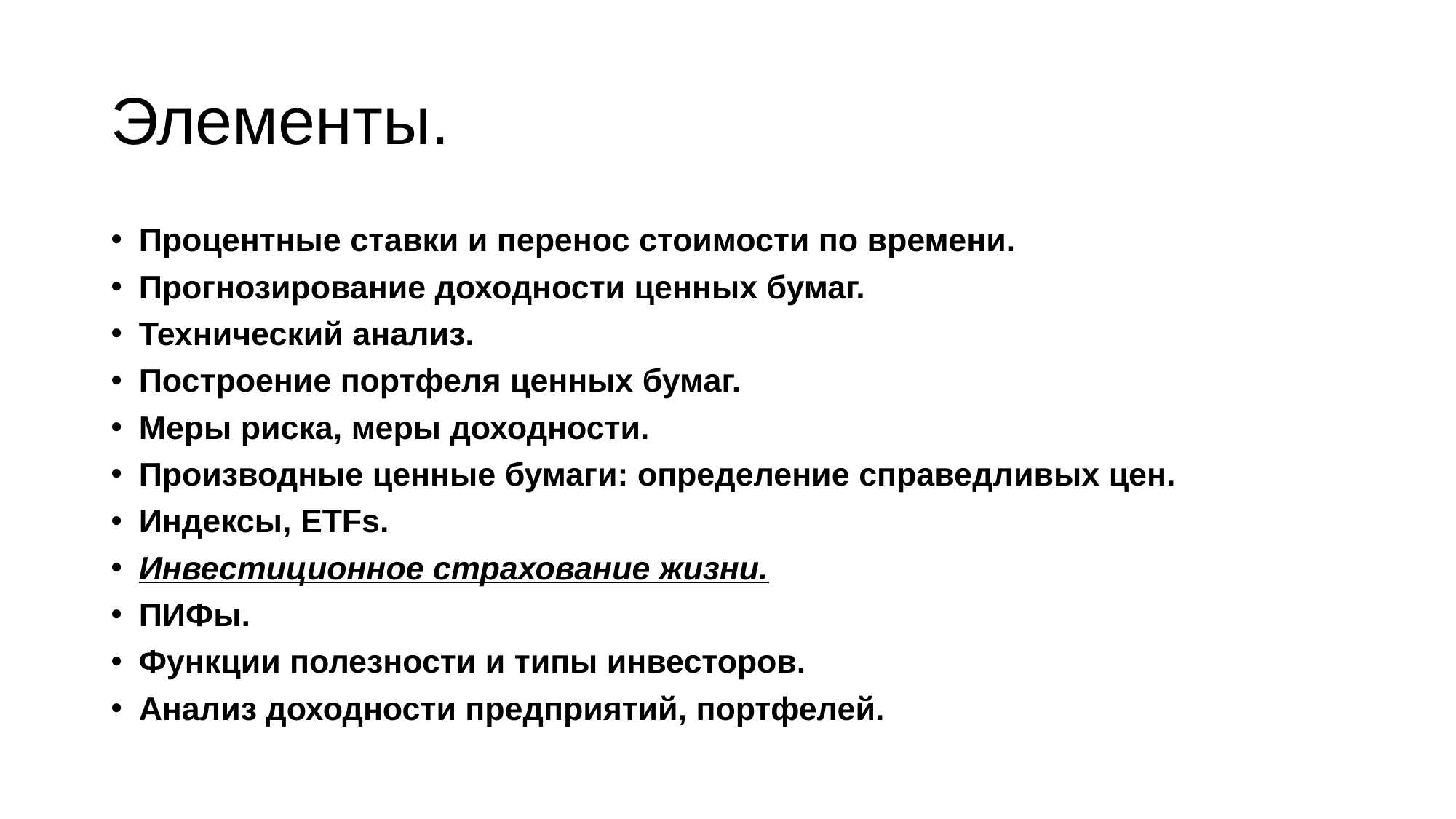

# Элементы.
Процентные ставки и перенос стоимости по времени.
Прогнозирование доходности ценных бумаг.
Технический анализ.
Построение портфеля ценных бумаг.
Меры риска, меры доходности.
Производные ценные бумаги: определение справедливых цен.
Индексы, ETFs.
Инвестиционное страхование жизни.
ПИФы.
Функции полезности и типы инвесторов.
Анализ доходности предприятий, портфелей.